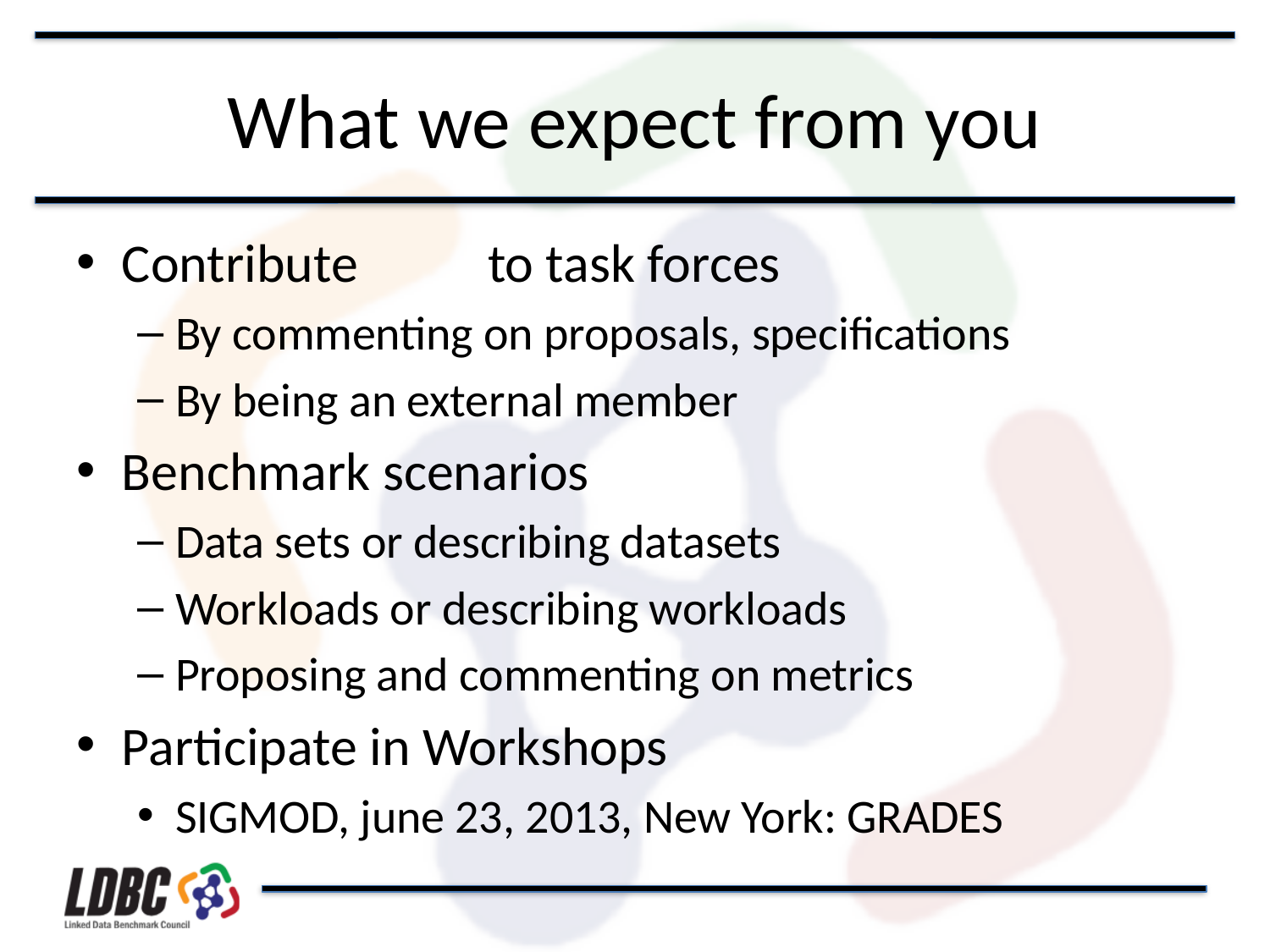

# What we expect from you
Contribute 	to task forces
By commenting on proposals, specifications
By being an external member
Benchmark scenarios
Data sets or describing datasets
Workloads or describing workloads
Proposing and commenting on metrics
Participate in Workshops
SIGMOD, june 23, 2013, New York: GRADES